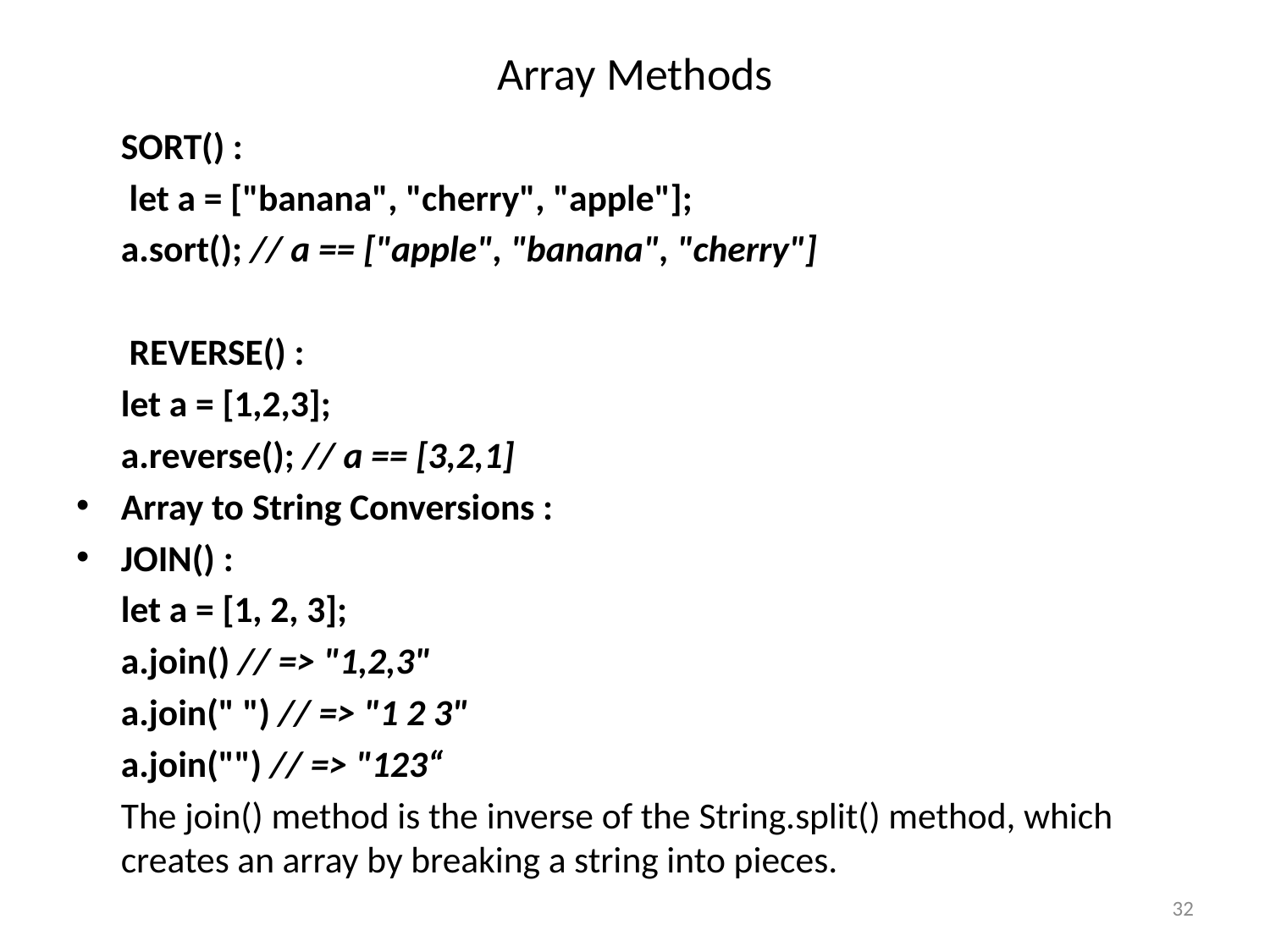

# Array Methods
	SORT() :
	 let a = ["banana", "cherry", "apple"];
	a.sort(); // a == ["apple", "banana", "cherry"]

	 REVERSE() :
	let a = [1,2,3];
	a.reverse(); // a == [3,2,1]
Array to String Conversions :
JOIN() :
	let a = [1, 2, 3];
	a.join() // => "1,2,3"
	a.join(" ") // => "1 2 3"
	a.join("") // => "123“
	The join() method is the inverse of the String.split() method, which creates an array by breaking a string into pieces.
32